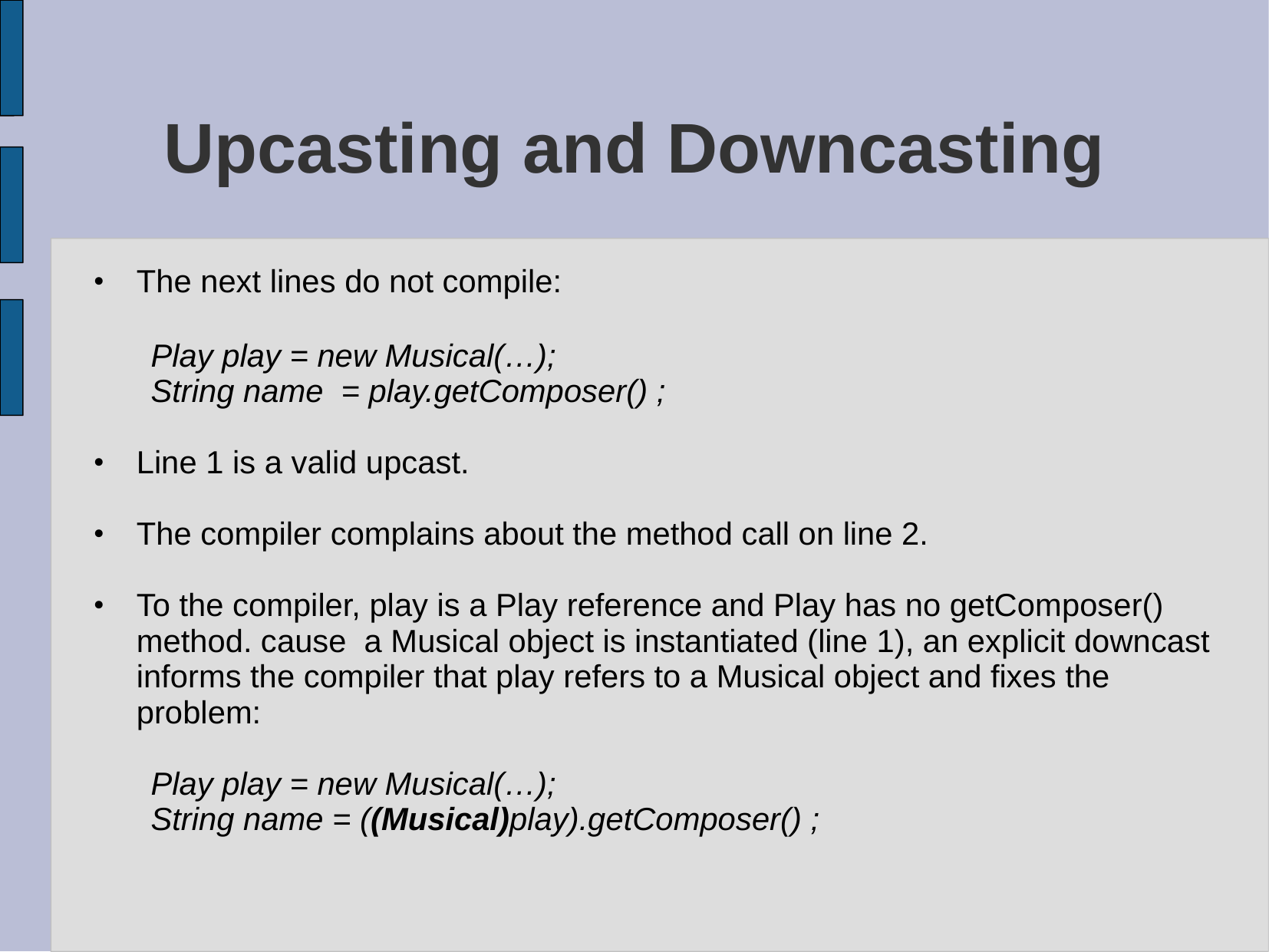

# Upcasting and Downcasting
The next lines do not compile:
Play play = new Musical(…);
String name  = play.getComposer() ;

Line 1 is a valid upcast.

The compiler complains about the method call on line 2.

To the compiler, play is a Play reference and Play has no getComposer() method. cause  a Musical object is instantiated (line 1), an explicit downcast informs the compiler that play refers to a Musical object and fixes the problem:
Play play = new Musical(…);
String name = ((Musical)play).getComposer() ;